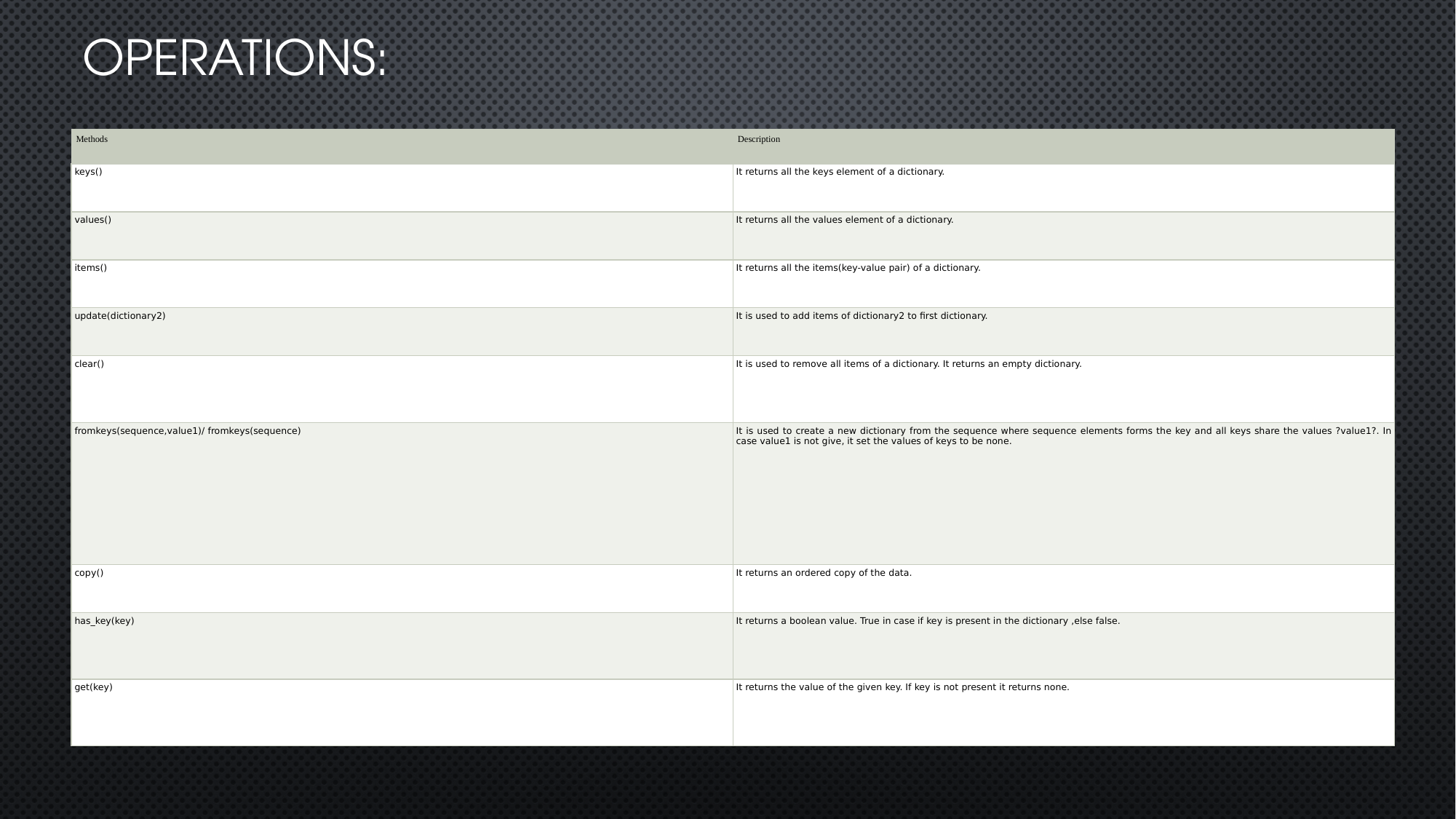

# Operations:
| Methods | Description |
| --- | --- |
| keys() | It returns all the keys element of a dictionary. |
| values() | It returns all the values element of a dictionary. |
| items() | It returns all the items(key-value pair) of a dictionary. |
| update(dictionary2) | It is used to add items of dictionary2 to first dictionary. |
| clear() | It is used to remove all items of a dictionary. It returns an empty dictionary. |
| fromkeys(sequence,value1)/ fromkeys(sequence) | It is used to create a new dictionary from the sequence where sequence elements forms the key and all keys share the values ?value1?. In case value1 is not give, it set the values of keys to be none. |
| copy() | It returns an ordered copy of the data. |
| has\_key(key) | It returns a boolean value. True in case if key is present in the dictionary ,else false. |
| get(key) | It returns the value of the given key. If key is not present it returns none. |